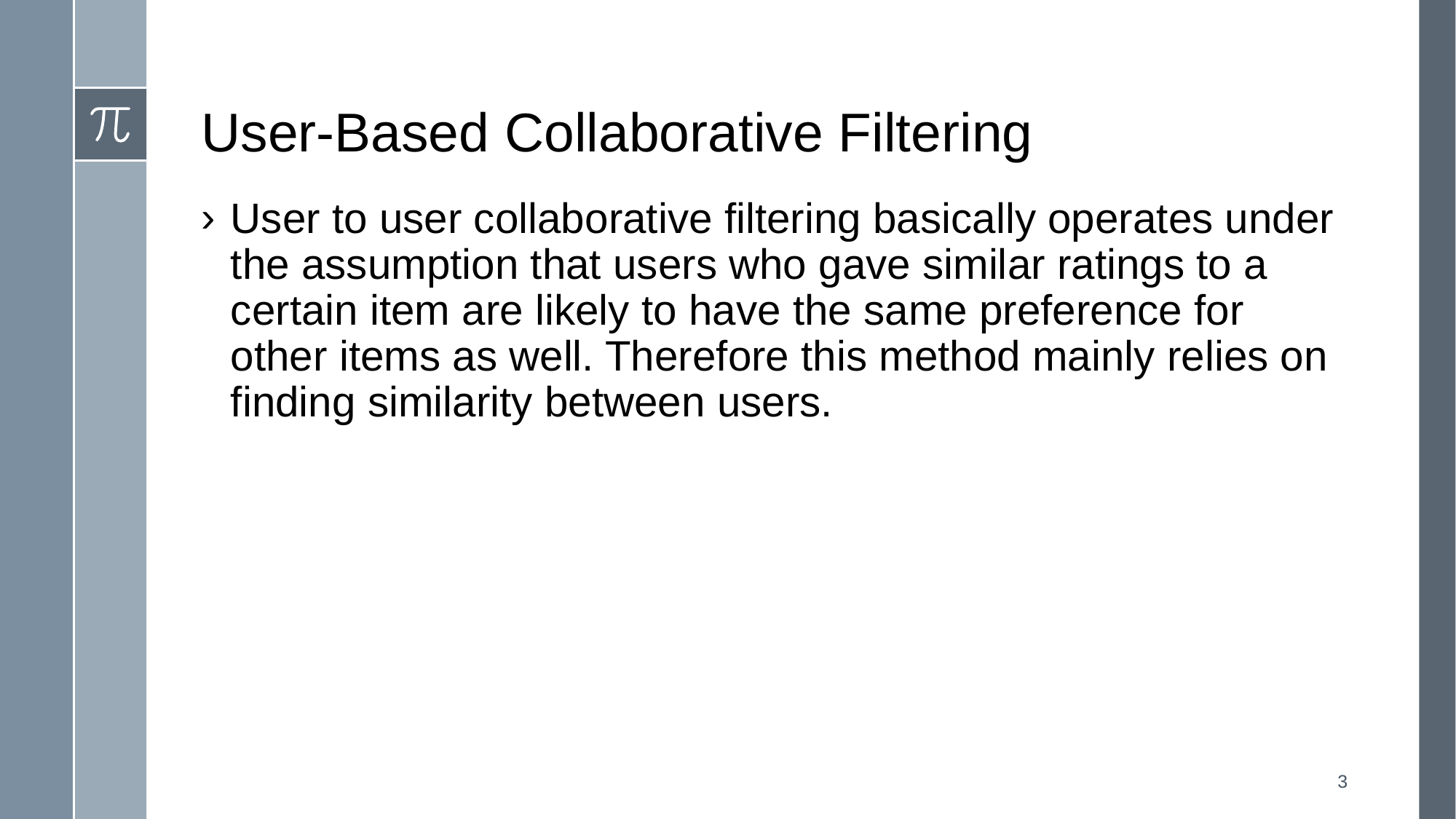

# User-Based Collaborative Filtering
User to user collaborative filtering basically operates under the assumption that users who gave similar ratings to a certain item are likely to have the same preference for other items as well. Therefore this method mainly relies on finding similarity between users.
3